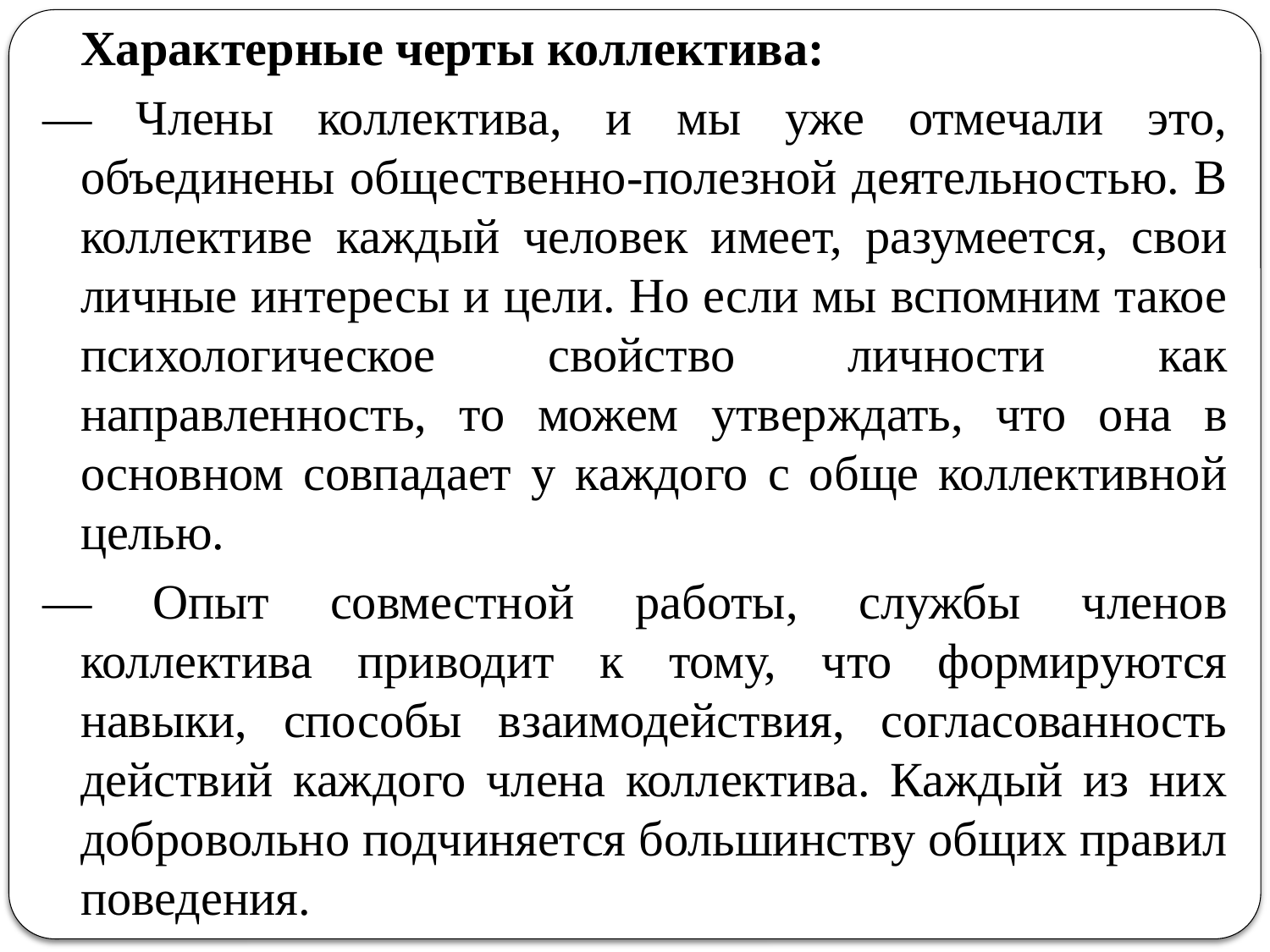

Характерные черты коллектива:
— Члены коллектива, и мы уже отмечали это, объединены общественно-полезной деятельностью. В коллективе каждый человек имеет, разумеется, свои личные интересы и цели. Но если мы вспомним такое психологическое свойство личности как направленность, то можем утверждать, что она в основном совпадает у каждого с обще коллективной целью.
— Опыт совместной работы, службы членов коллектива приводит к тому, что формируются навыки, способы взаимодействия, согласованность действий каждого члена коллектива. Каждый из них добровольно подчиняется большинству общих правил поведения.